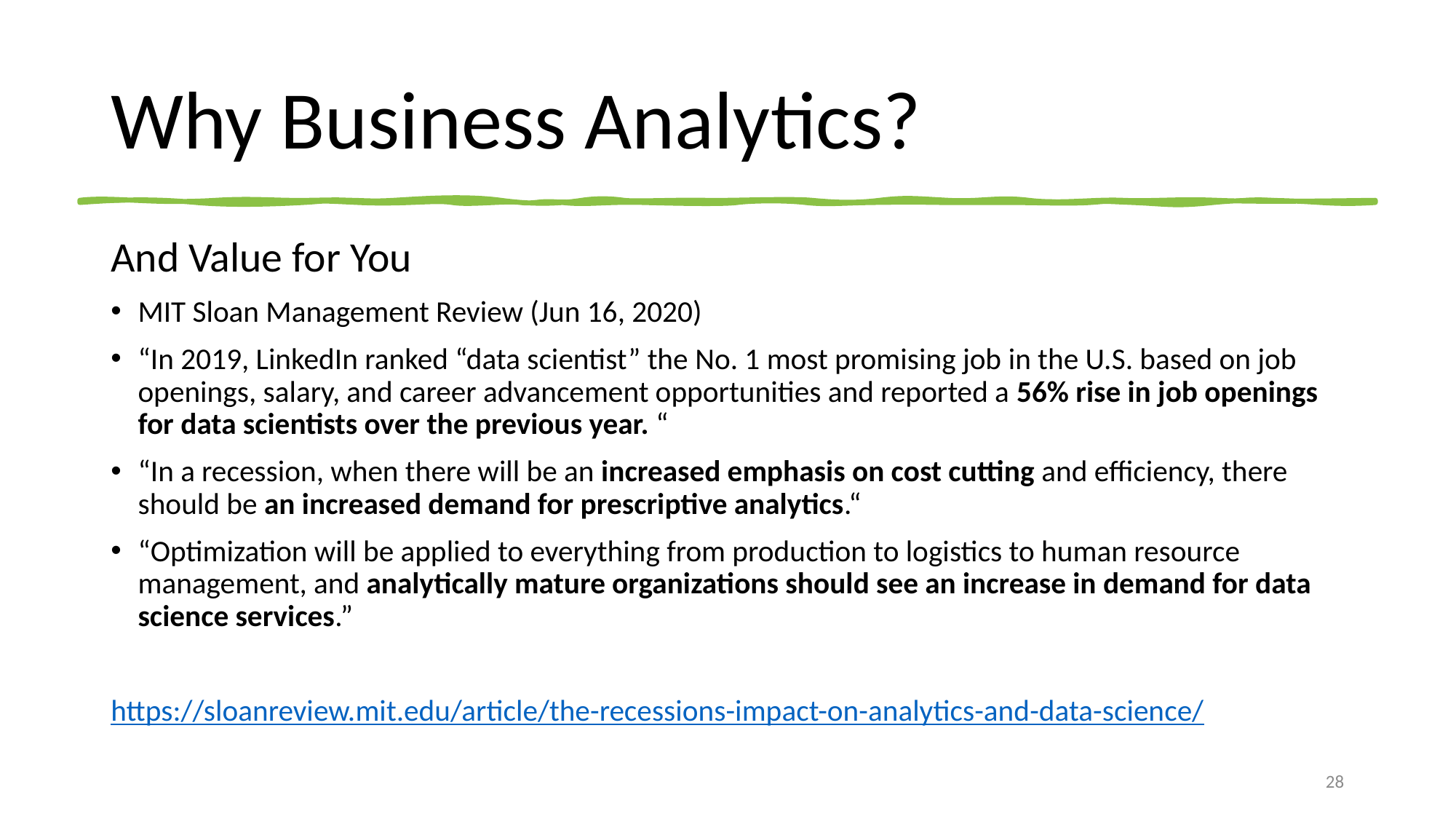

# Why Business Analytics?

And Value for You
MIT Sloan Management Review (Jun 16, 2020)
“In 2019, LinkedIn ranked “data scientist” the No. 1 most promising job in the U.S. based on job openings, salary, and career advancement opportunities and reported a 56% rise in job openings for data scientists over the previous year. “
“In a recession, when there will be an increased emphasis on cost cutting and efficiency, there should be an increased demand for prescriptive analytics.“
“Optimization will be applied to everything from production to logistics to human resource management, and analytically mature organizations should see an increase in demand for data science services.”

https://sloanreview.mit.edu/article/the-recessions-impact-on-analytics-and-data-science/
28